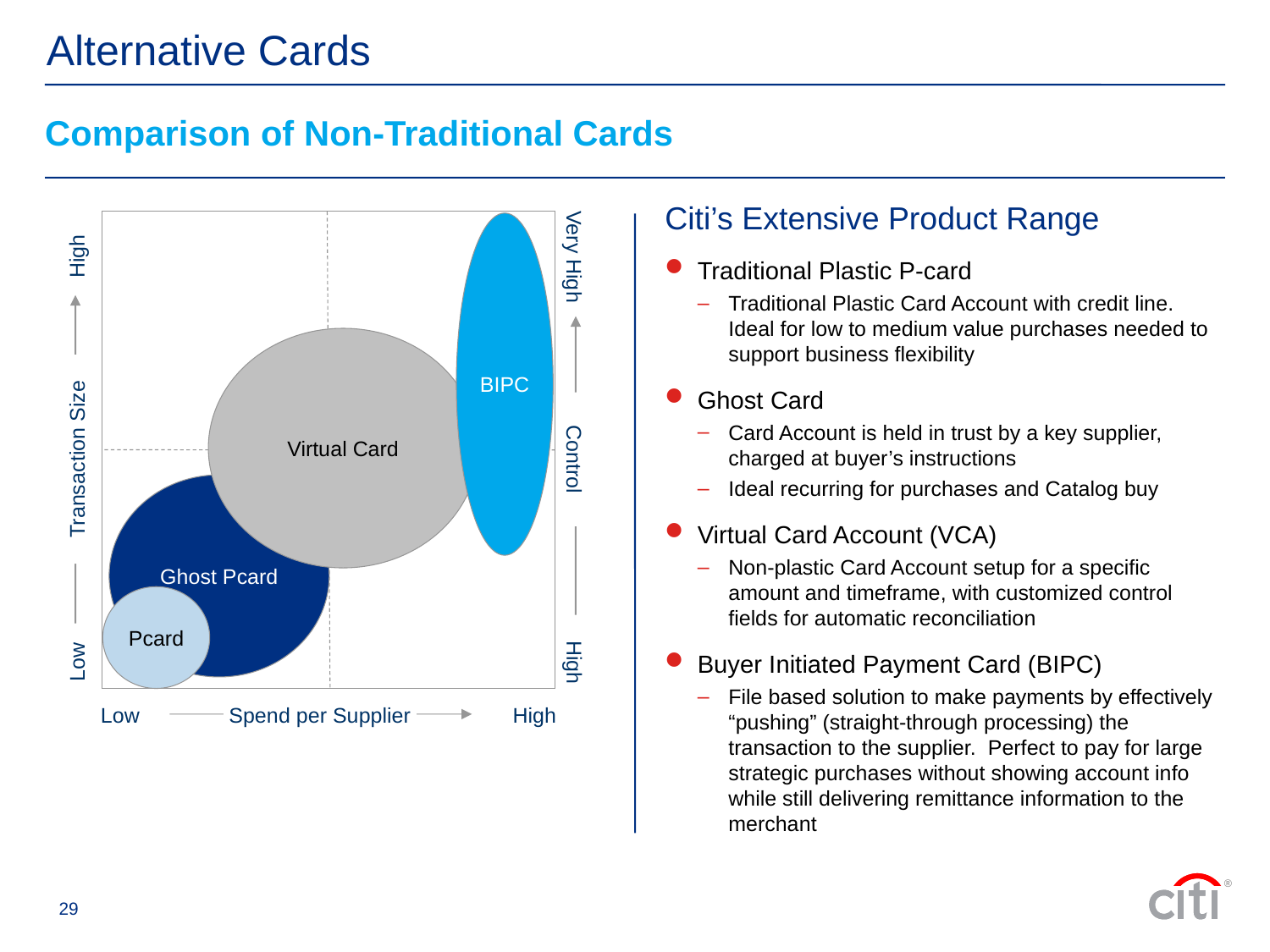

Alternative Cards
Comparison of Non-Traditional Cards
Experienced AOPC

BIPC
High
Very High

Virtual Card
Transaction Size
Control

Ghost Pcard

Pcard
Low
High
Low
Spend per Supplier
High
Citi’s Extensive Product Range
Traditional Plastic P-card
Traditional Plastic Card Account with credit line.  Ideal for low to medium value purchases needed to
support business flexibility
Ghost Card
Card Account is held in trust by a key supplier, charged at buyer’s instructions
Ideal recurring for purchases and Catalog buy
Virtual Card Account (VCA)
Non-plastic Card Account setup for a specific amount and timeframe, with customized control fields for automatic reconciliation
Buyer Initiated Payment Card (BIPC)
File based solution to make payments by effectively “pushing” (straight-through processing) the transaction to the supplier.  Perfect to pay for large strategic purchases without showing account info while still delivering remittance information to the merchant

29